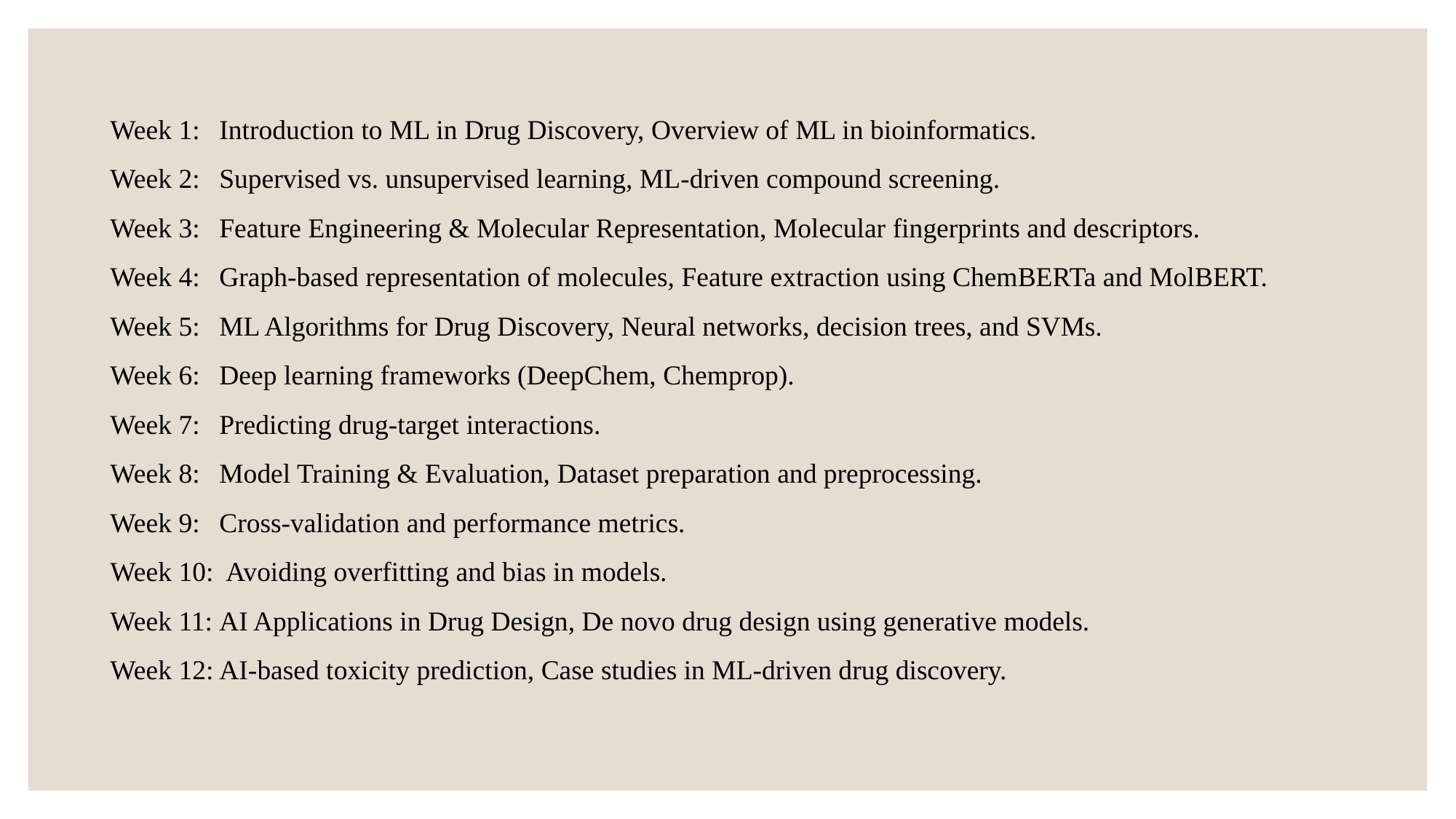

Week 1: 	Introduction to ML in Drug Discovery, Overview of ML in bioinformatics.
Week 2:	Supervised vs. unsupervised learning, ML-driven compound screening.
Week 3:	Feature Engineering & Molecular Representation, Molecular fingerprints and descriptors.
Week 4: 	Graph-based representation of molecules, Feature extraction using ChemBERTa and MolBERT.
Week 5: 	ML Algorithms for Drug Discovery, Neural networks, decision trees, and SVMs.
Week 6:	Deep learning frameworks (DeepChem, Chemprop).
Week 7:	Predicting drug-target interactions.
Week 8:	Model Training & Evaluation, Dataset preparation and preprocessing.
Week 9: 	Cross-validation and performance metrics.
Week 10:  Avoiding overfitting and bias in models.
Week 11:	AI Applications in Drug Design, De novo drug design using generative models.
Week 12:	AI-based toxicity prediction, Case studies in ML-driven drug discovery.